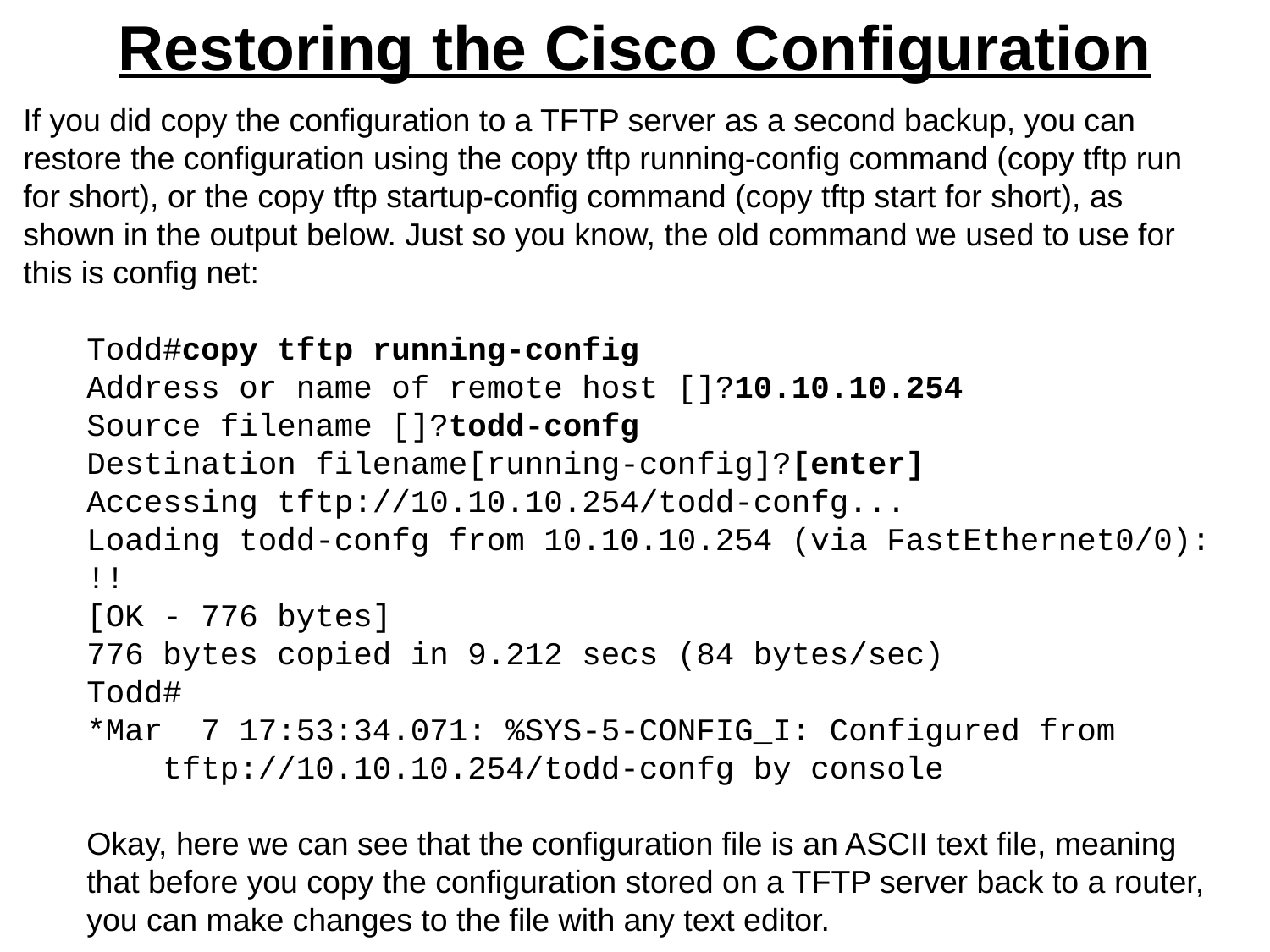

# Restoring the Cisco Configuration
If you did copy the configuration to a TFTP server as a second backup, you can restore the configuration using the copy tftp running-config command (copy tftp run for short), or the copy tftp startup-config command (copy tftp start for short), as shown in the output below. Just so you know, the old command we used to use for this is config net:

Todd#copy tftp running-config
Address or name of remote host []?10.10.10.254
Source filename []?todd-confg
Destination filename[running-config]?[enter]
Accessing tftp://10.10.10.254/todd-confg...
Loading todd-confg from 10.10.10.254 (via FastEthernet0/0):
!!
[OK - 776 bytes]
776 bytes copied in 9.212 secs (84 bytes/sec)
Todd#
*Mar  7 17:53:34.071: %SYS-5-CONFIG_I: Configured from
    tftp://10.10.10.254/todd-confg by console

Okay, here we can see that the configuration file is an ASCII text file, meaning that before you copy the configuration stored on a TFTP server back to a router, you can make changes to the file with any text editor.